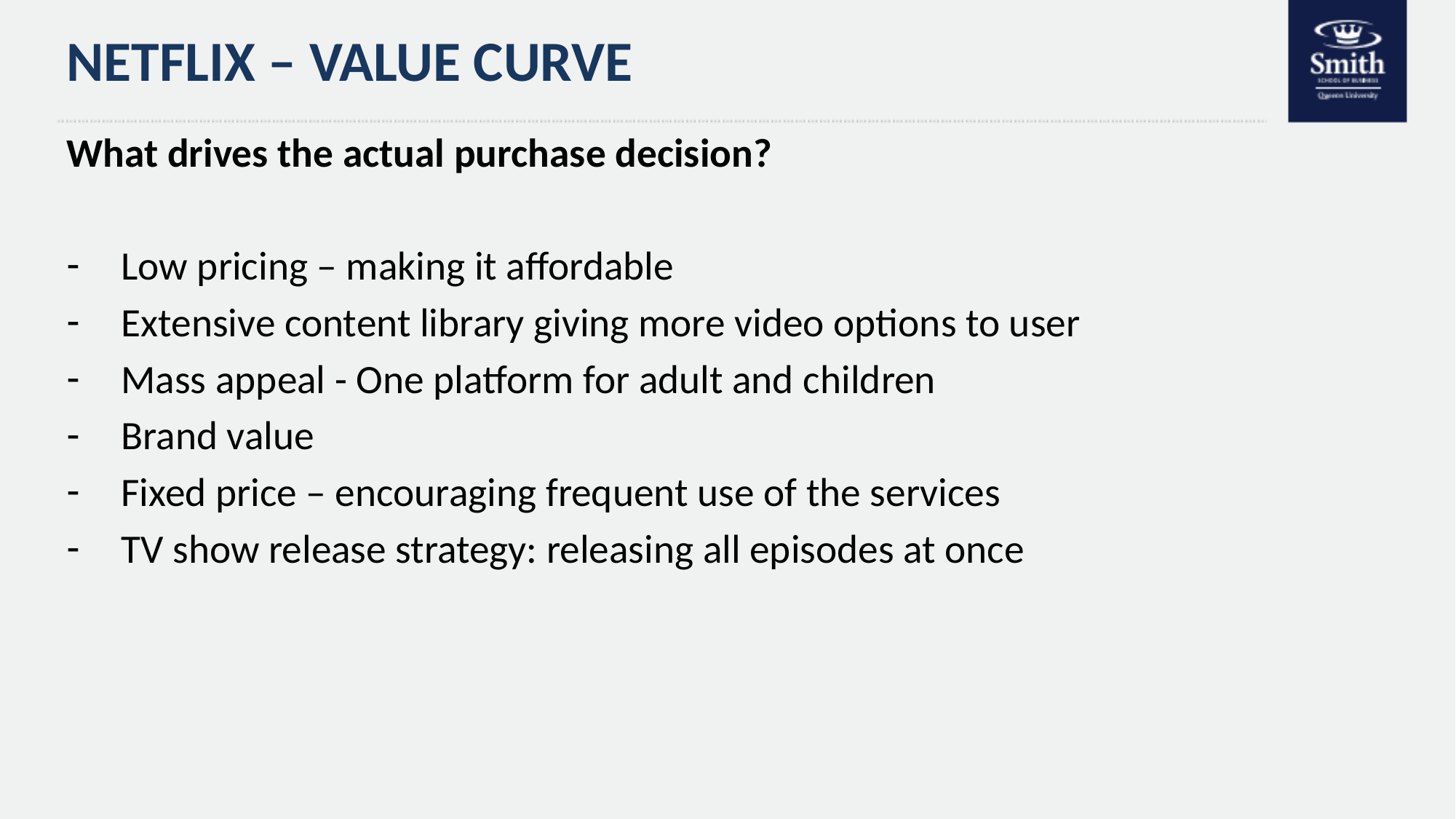

# Netflix – Value Curve
What drives the actual purchase decision?

Low pricing – making it affordable
Extensive content library giving more video options to user
Mass appeal - One platform for adult and children
Brand value
Fixed price – encouraging frequent use of the services
TV show release strategy: releasing all episodes at once